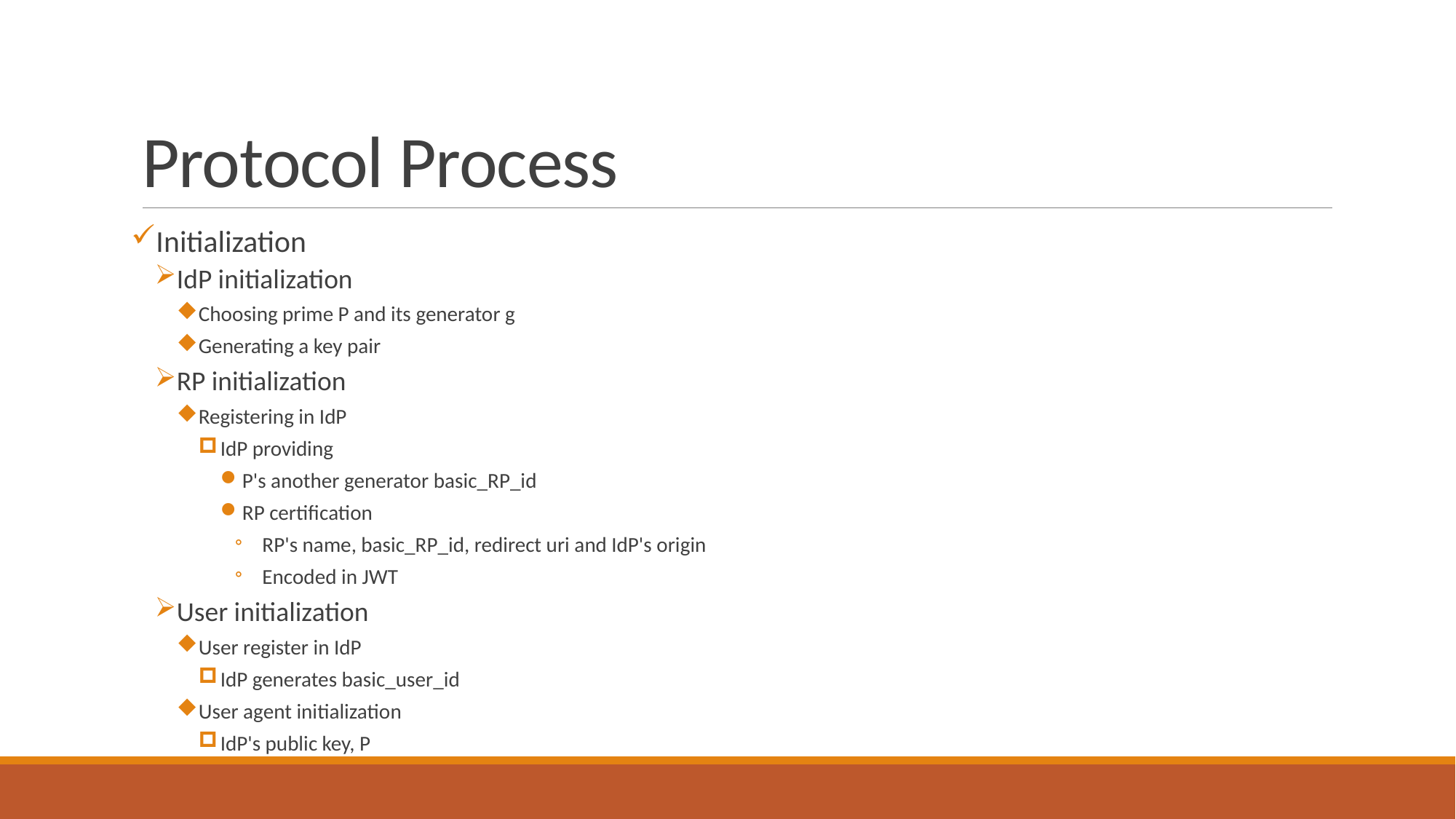

# Protocol Process
Initialization
IdP initialization
Choosing prime P and its generator g
Generating a key pair
RP initialization
Registering in IdP
IdP providing
P's another generator basic_RP_id
RP certification
RP's name, basic_RP_id, redirect uri and IdP's origin
Encoded in JWT
User initialization
User register in IdP
IdP generates basic_user_id
User agent initialization
IdP's public key, P